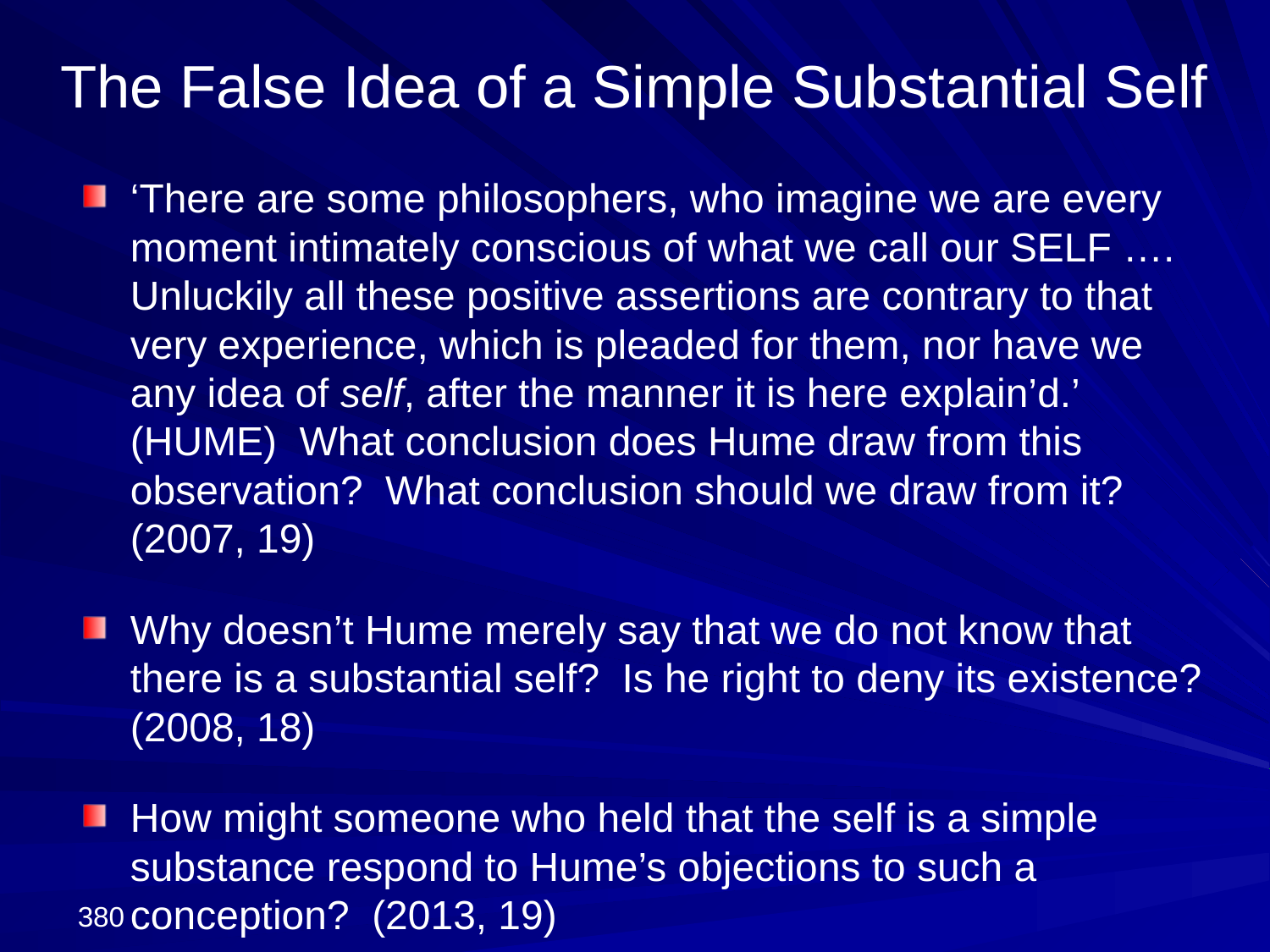

# The False Idea of a Simple Substantial Self
‘There are some philosophers, who imagine we are every moment intimately conscious of what we call our SELF ….  Unluckily all these positive assertions are contrary to that very experience, which is pleaded for them, nor have we any idea of self, after the manner it is here explain’d.’ (HUME)  What conclusion does Hume draw from this observation?  What conclusion should we draw from it?  (2007, 19)
Why doesn’t Hume merely say that we do not know that there is a substantial self?  Is he right to deny its existence?  (2008, 18)
How might someone who held that the self is a simple substance respond to Hume’s objections to such a conception?  (2013, 19)
380